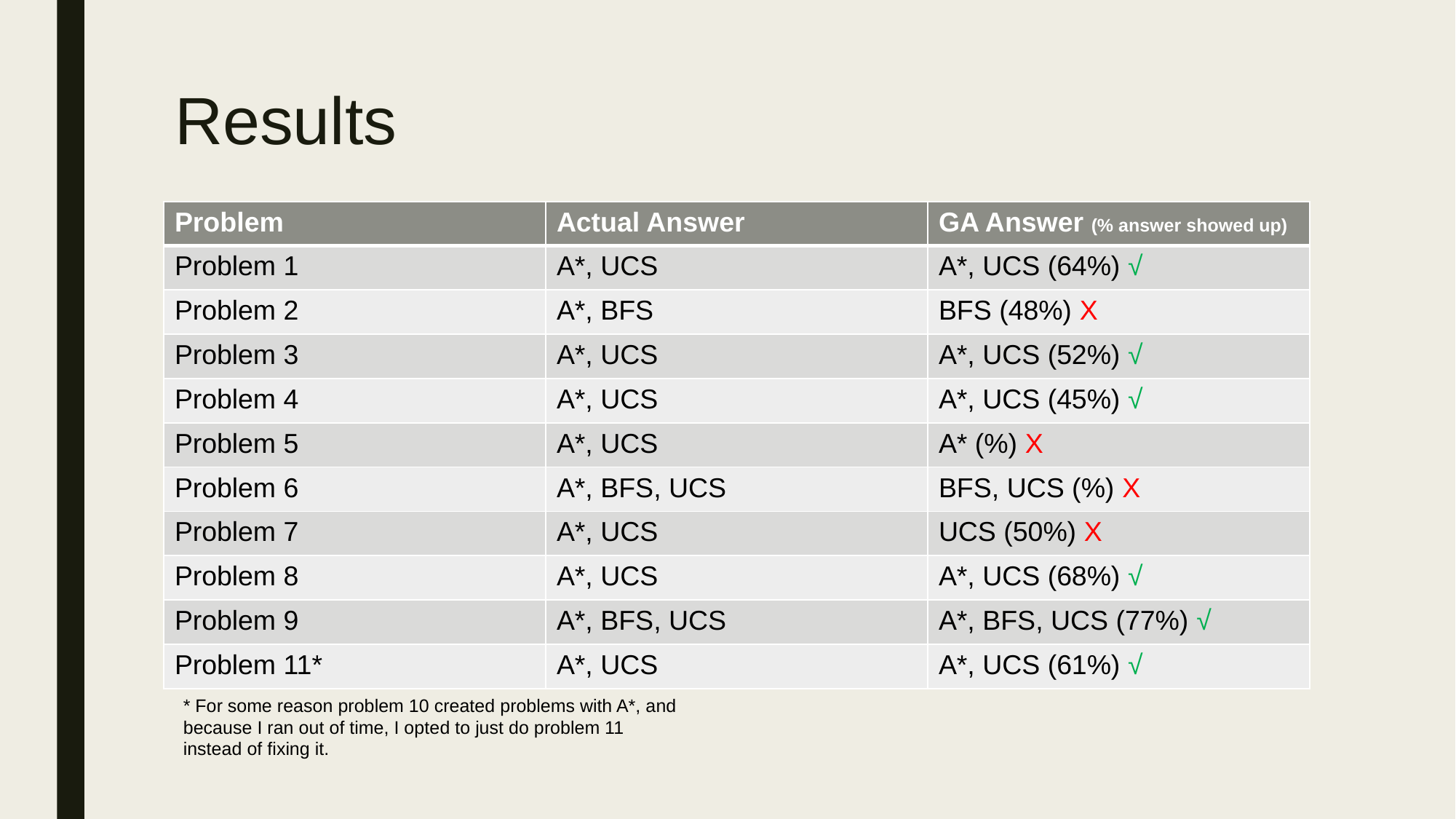

# Results
| Problem | Actual Answer | GA Answer (% answer showed up) |
| --- | --- | --- |
| Problem 1 | A\*, UCS | A\*, UCS (64%) √ |
| Problem 2 | A\*, BFS | BFS (48%) X |
| Problem 3 | A\*, UCS | A\*, UCS (52%) √ |
| Problem 4 | A\*, UCS | A\*, UCS (45%) √ |
| Problem 5 | A\*, UCS | A\* (%) X |
| Problem 6 | A\*, BFS, UCS | BFS, UCS (%) X |
| Problem 7 | A\*, UCS | UCS (50%) X |
| Problem 8 | A\*, UCS | A\*, UCS (68%) √ |
| Problem 9 | A\*, BFS, UCS | A\*, BFS, UCS (77%) √ |
| Problem 11\* | A\*, UCS | A\*, UCS (61%) √ |
* For some reason problem 10 created problems with A*, and because I ran out of time, I opted to just do problem 11 instead of fixing it.